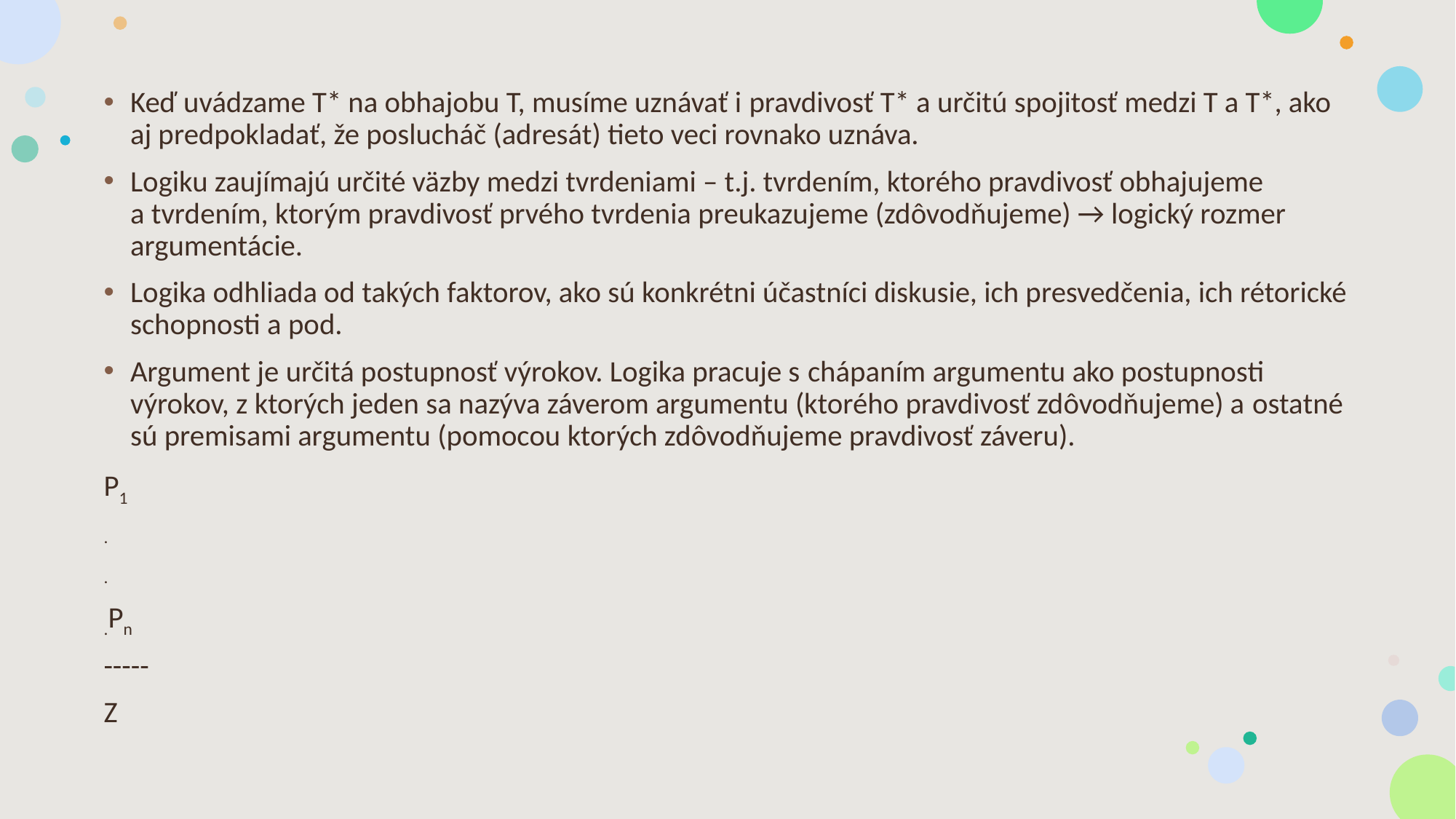

#
Keď uvádzame T* na obhajobu T, musíme uznávať i pravdivosť T* a určitú spojitosť medzi T a T*, ako aj predpokladať, že poslucháč (adresát) tieto veci rovnako uznáva.
Logiku zaujímajú určité väzby medzi tvrdeniami – t.j. tvrdením, ktorého pravdivosť obhajujeme a tvrdením, ktorým pravdivosť prvého tvrdenia preukazujeme (zdôvodňujeme) → logický rozmer argumentácie.
Logika odhliada od takých faktorov, ako sú konkrétni účastníci diskusie, ich presvedčenia, ich rétorické schopnosti a pod.
Argument je určitá postupnosť výrokov. Logika pracuje s chápaním argumentu ako postupnosti výrokov, z ktorých jeden sa nazýva záverom argumentu (ktorého pravdivosť zdôvodňujeme) a ostatné sú premisami argumentu (pomocou ktorých zdôvodňujeme pravdivosť záveru).
P1
.
.
.Pn
-----
Z